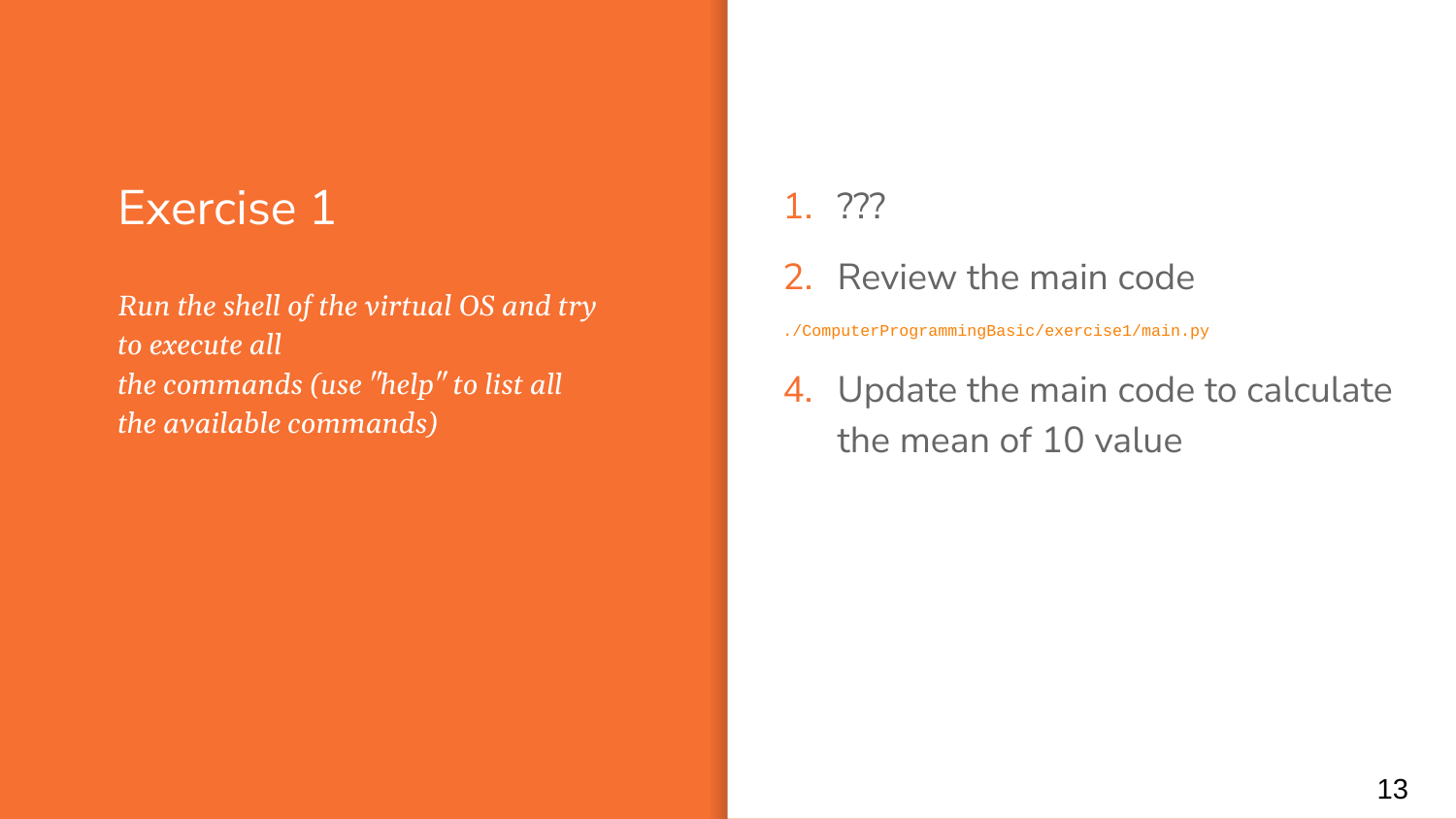

# Exercise 1
???
Review the main code
./ComputerProgrammingBasic/exercise1/main.py
Update the main code to calculate the mean of 10 value

Run the shell of the virtual OS and try to execute all
the commands (use "help" to list all the available commands)
13